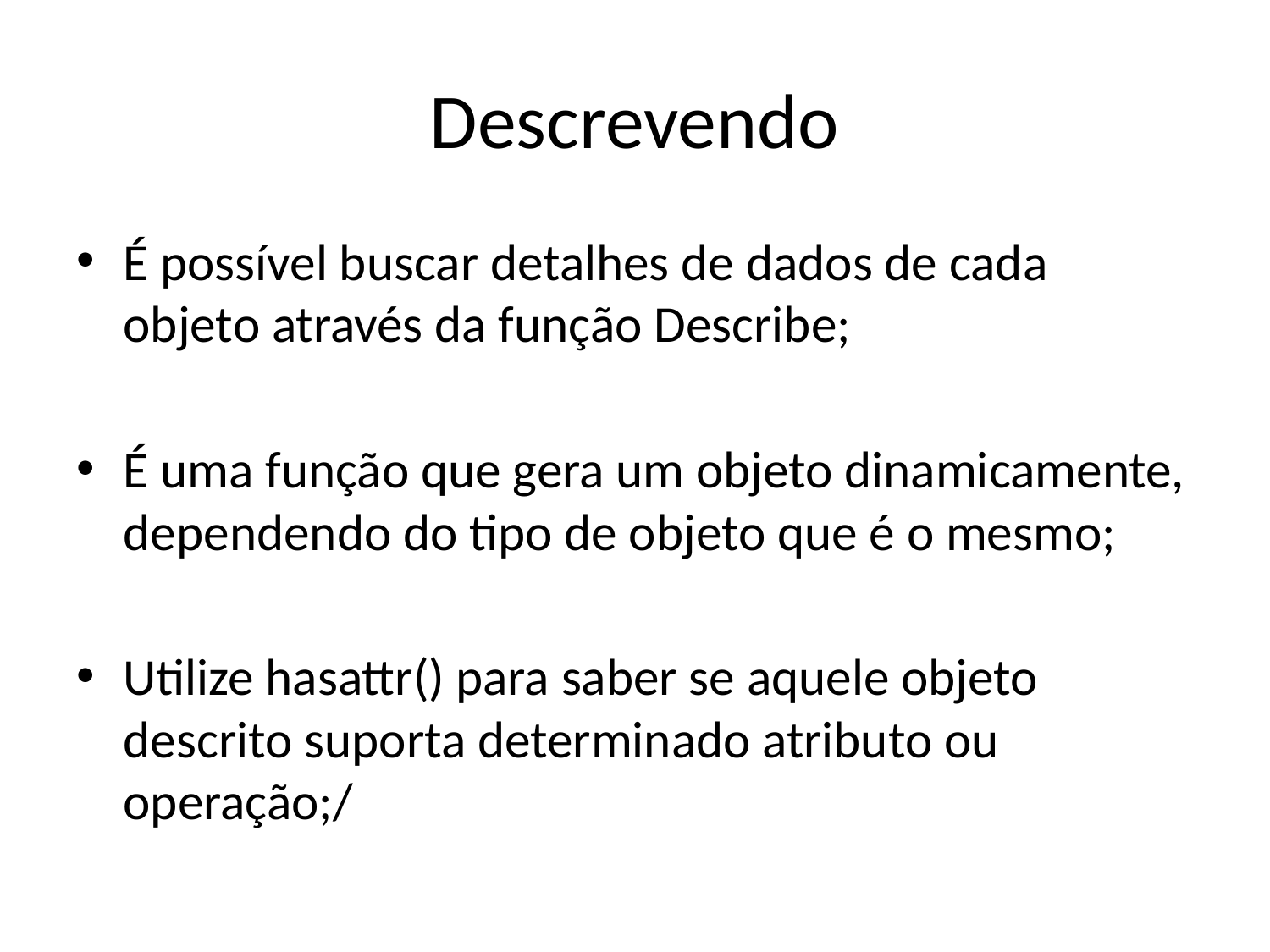

# Descrevendo
É possível buscar detalhes de dados de cada objeto através da função Describe;

É uma função que gera um objeto dinamicamente, dependendo do tipo de objeto que é o mesmo;

Utilize hasattr() para saber se aquele objeto descrito suporta determinado atributo ou operação;/